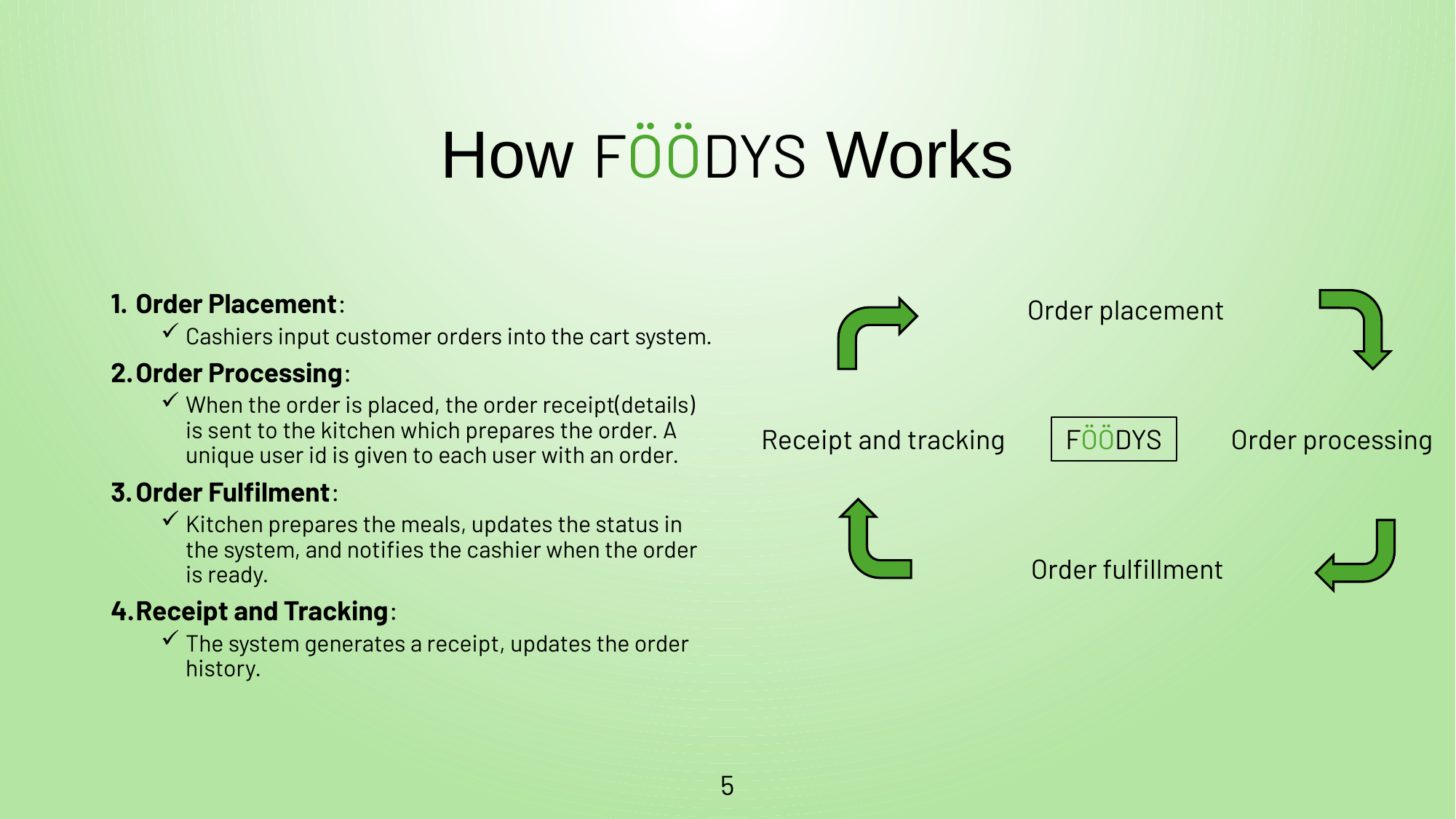

# How FÖÖDYS Works

Order Placement:
Cashiers input customer orders into the cart system.
Order Processing:
When the order is placed, the order receipt(details) is sent to the kitchen which prepares the order. A unique user id is given to each user with an order.
Order Fulfilment:
Kitchen prepares the meals, updates the status in the system, and notifies the cashier when the order is ready.
Receipt and Tracking:
The system generates a receipt, updates the order history.

Order placement

Receipt and tracking
FÖÖDYS
Order processing

Order fulfillment
5